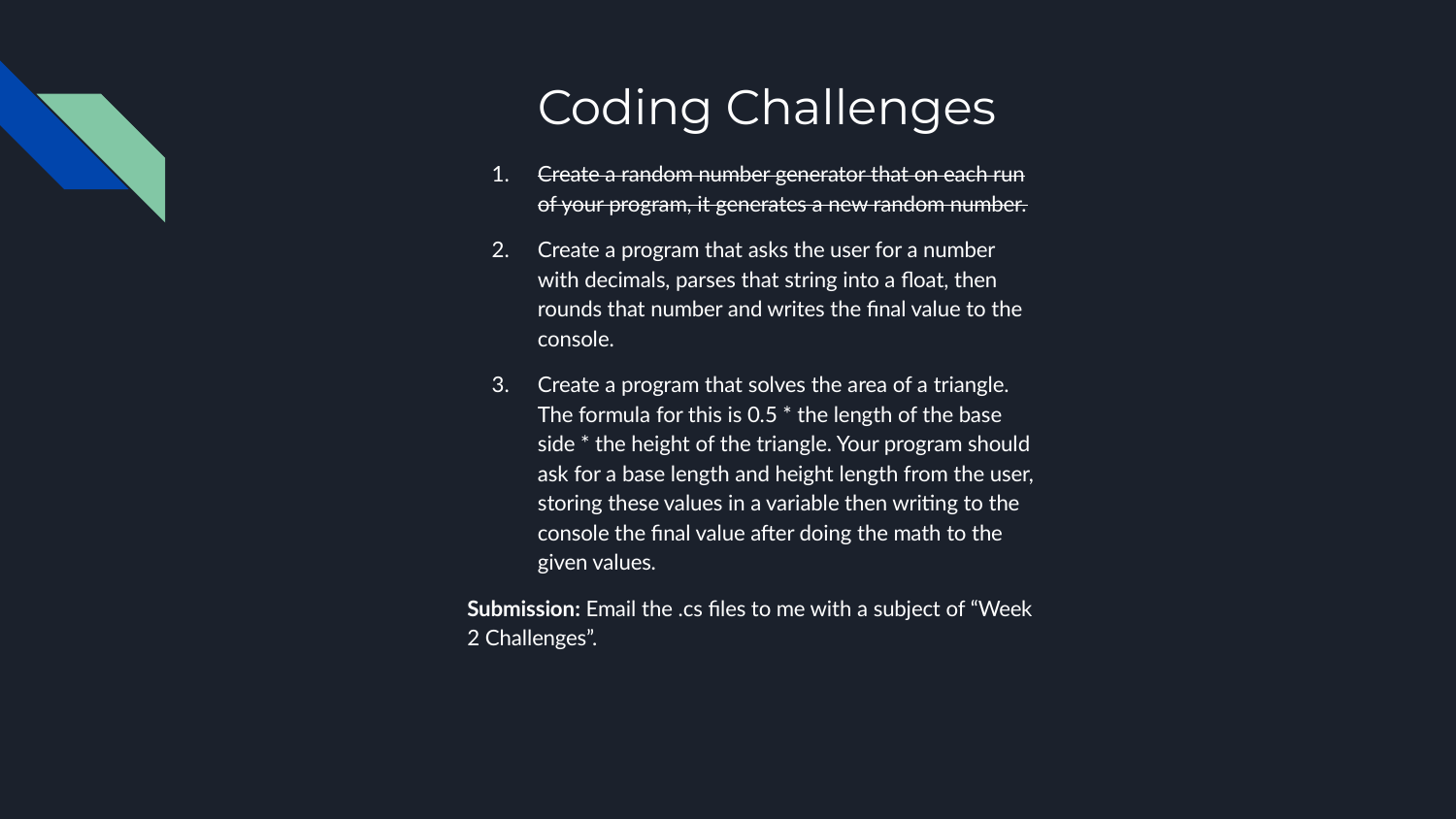

# Coding Challenges
Create a random number generator that on each run of your program, it generates a new random number.
Create a program that asks the user for a number with decimals, parses that string into a float, then rounds that number and writes the final value to the console.
Create a program that solves the area of a triangle. The formula for this is 0.5 * the length of the base side * the height of the triangle. Your program should ask for a base length and height length from the user, storing these values in a variable then writing to the console the final value after doing the math to the given values.
Submission: Email the .cs files to me with a subject of “Week 2 Challenges”.